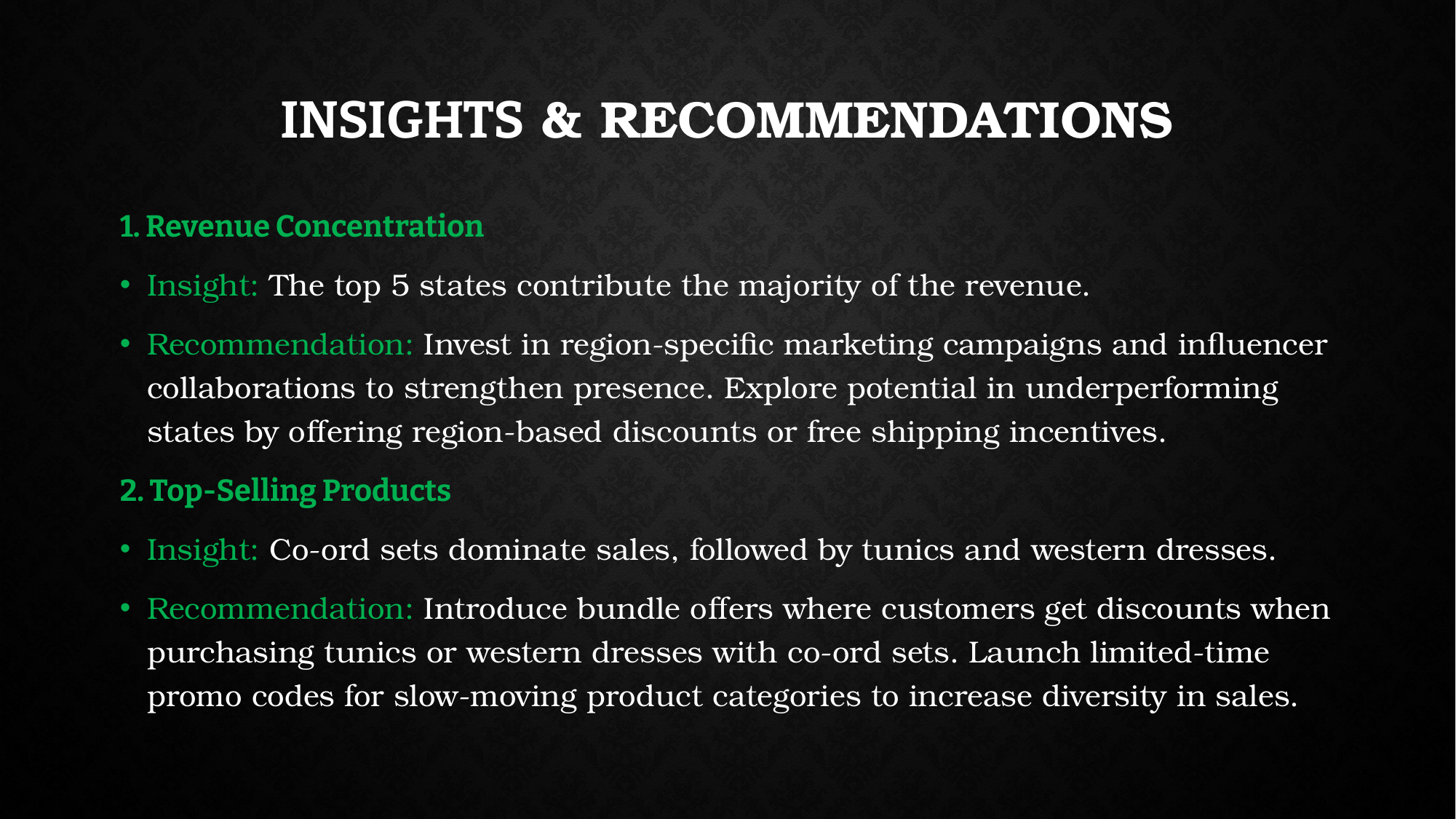

# Insights & Recommendations
1. Revenue Concentration
Insight: The top 5 states contribute the majority of the revenue.
Recommendation: Invest in region-specific marketing campaigns and influencer collaborations to strengthen presence. Explore potential in underperforming states by offering region-based discounts or free shipping incentives.
2. Top-Selling Products
Insight: Co-ord sets dominate sales, followed by tunics and western dresses.
Recommendation: Introduce bundle offers where customers get discounts when purchasing tunics or western dresses with co-ord sets. Launch limited-time promo codes for slow-moving product categories to increase diversity in sales.